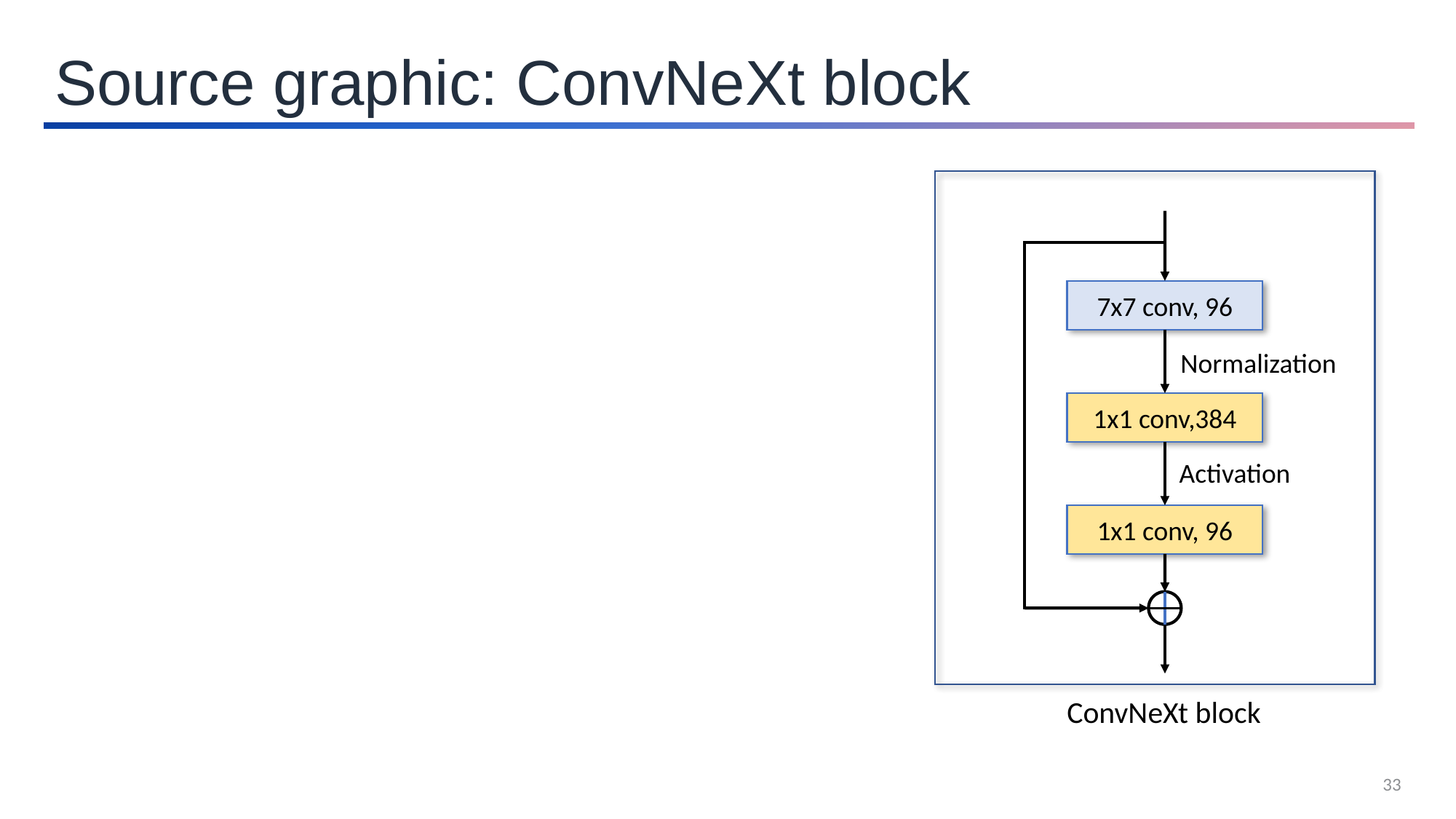

Source graphic: ConvNeXt block

7x7 conv, 96
Normalization
1x1 conv,384
Activation
1x1 conv, 96

ConvNeXt block
33